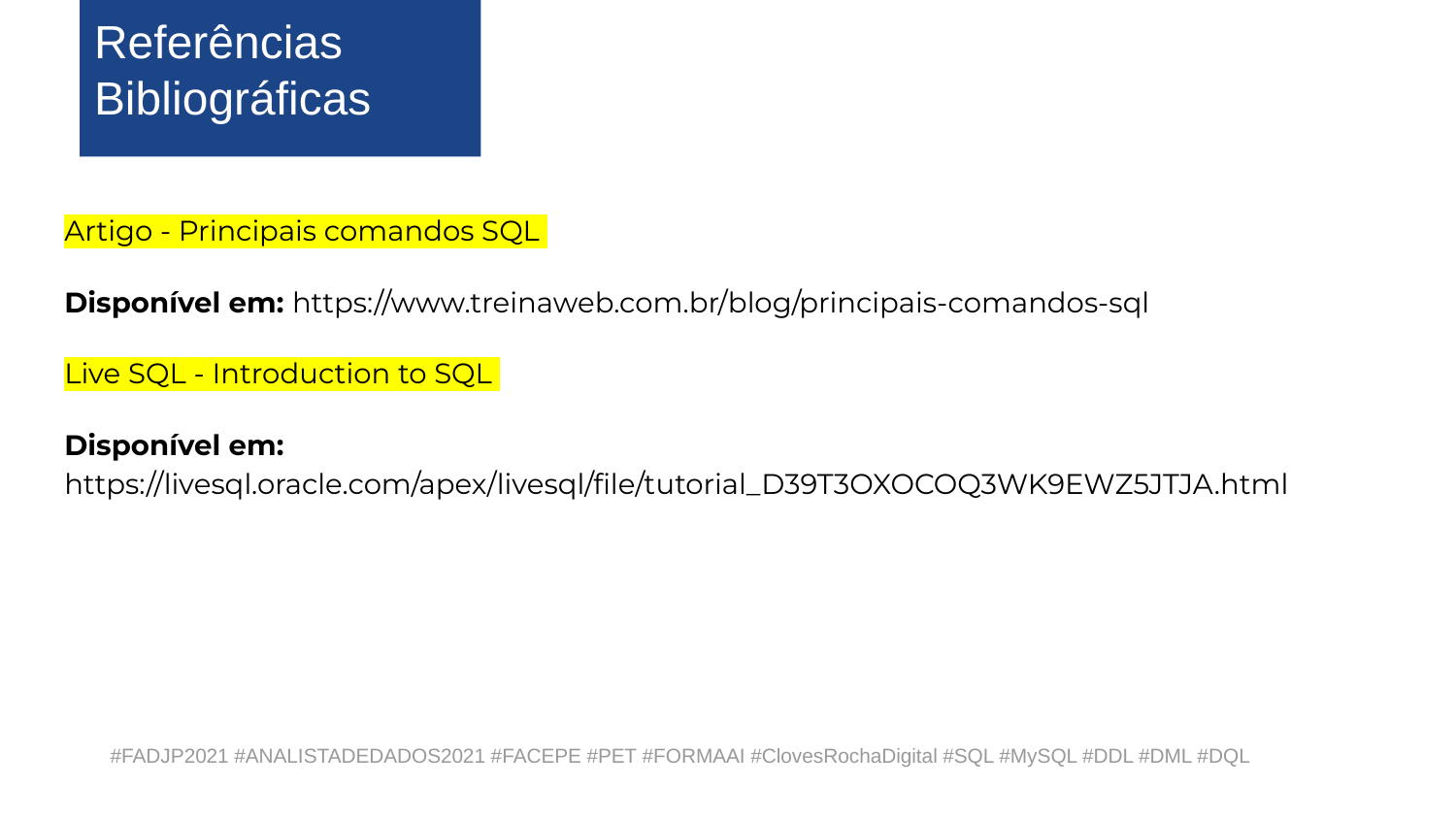

Referências
Bibliográficas

Artigo - Principais comandos SQL
Disponível em: https://www.treinaweb.com.br/blog/principais-comandos-sql
Live SQL - Introduction to SQL
Disponível em: https://livesql.oracle.com/apex/livesql/file/tutorial_D39T3OXOCOQ3WK9EWZ5JTJA.html
#FADJP2021 #ANALISTADEDADOS2021 #FACEPE #PET #FORMAAI #ClovesRochaDigital #SQL #MySQL #DDL #DML #DQL